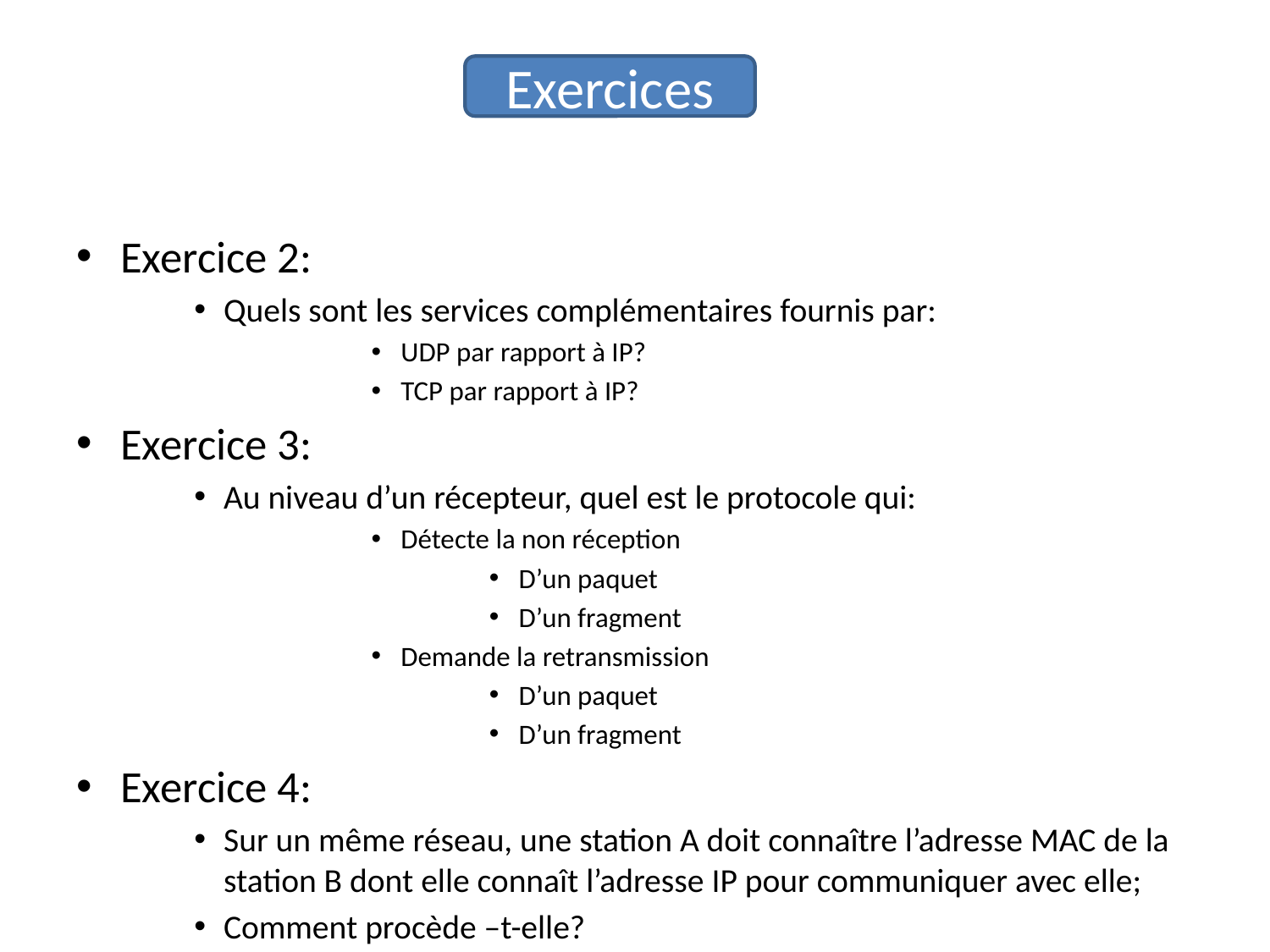

#
Exercices
Exercice 2:
Quels sont les services complémentaires fournis par:
UDP par rapport à IP?
TCP par rapport à IP?
Exercice 3:
Au niveau d’un récepteur, quel est le protocole qui:
Détecte la non réception
D’un paquet
D’un fragment
Demande la retransmission
D’un paquet
D’un fragment
Exercice 4:
Sur un même réseau, une station A doit connaître l’adresse MAC de la station B dont elle connaît l’adresse IP pour communiquer avec elle;
Comment procède –t-elle?